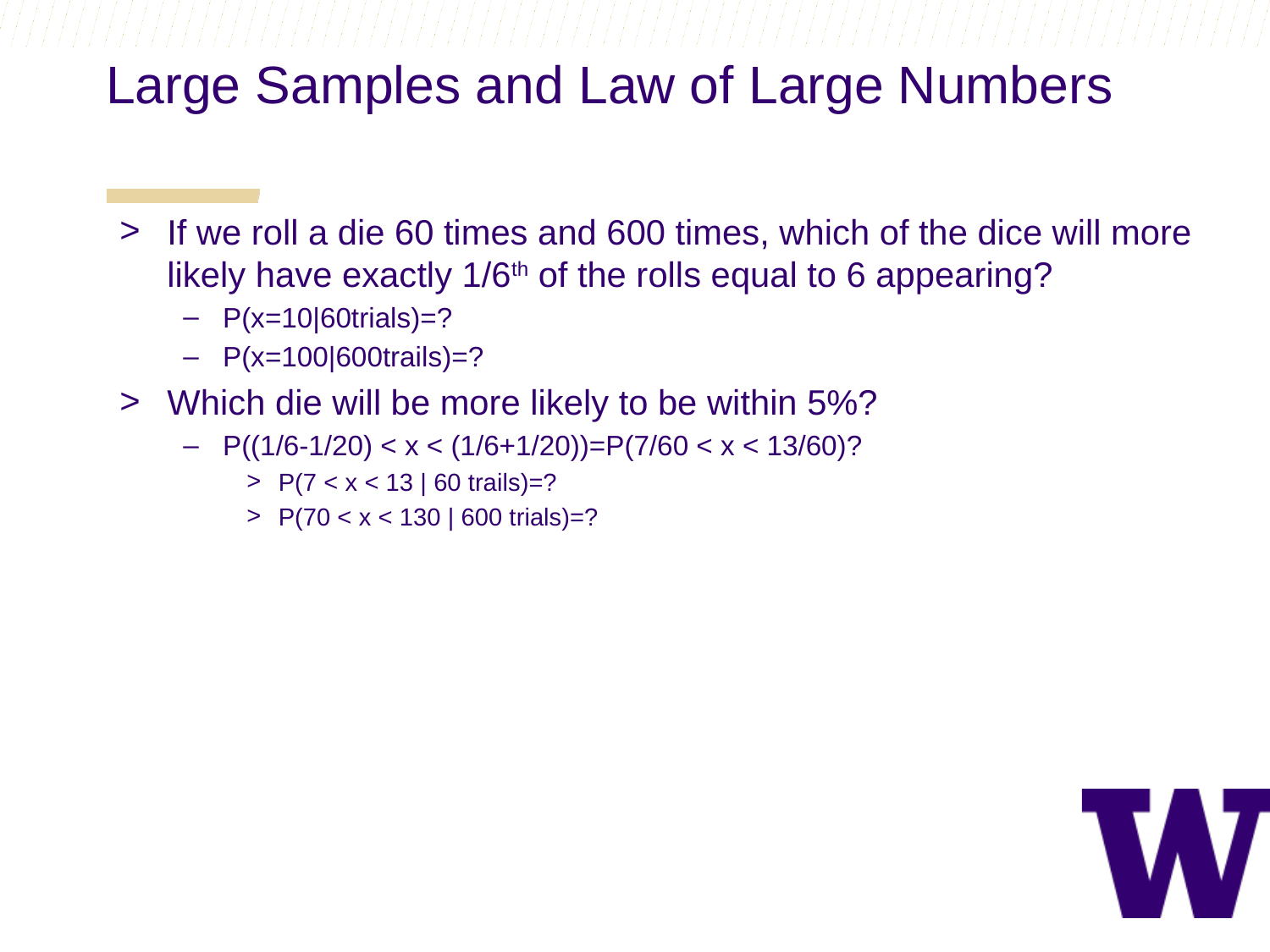

Large Samples and Law of Large Numbers
If we roll a die 60 times and 600 times, which of the dice will more likely have exactly 1/6th of the rolls equal to 6 appearing?
P(x=10|60trials)=?
P(x=100|600trails)=?
Which die will be more likely to be within 5%?
P((1/6-1/20) < x < (1/6+1/20))=P(7/60 < x < 13/60)?
P(7 < x < 13 | 60 trails)=?
P(70 < x < 130 | 600 trials)=?